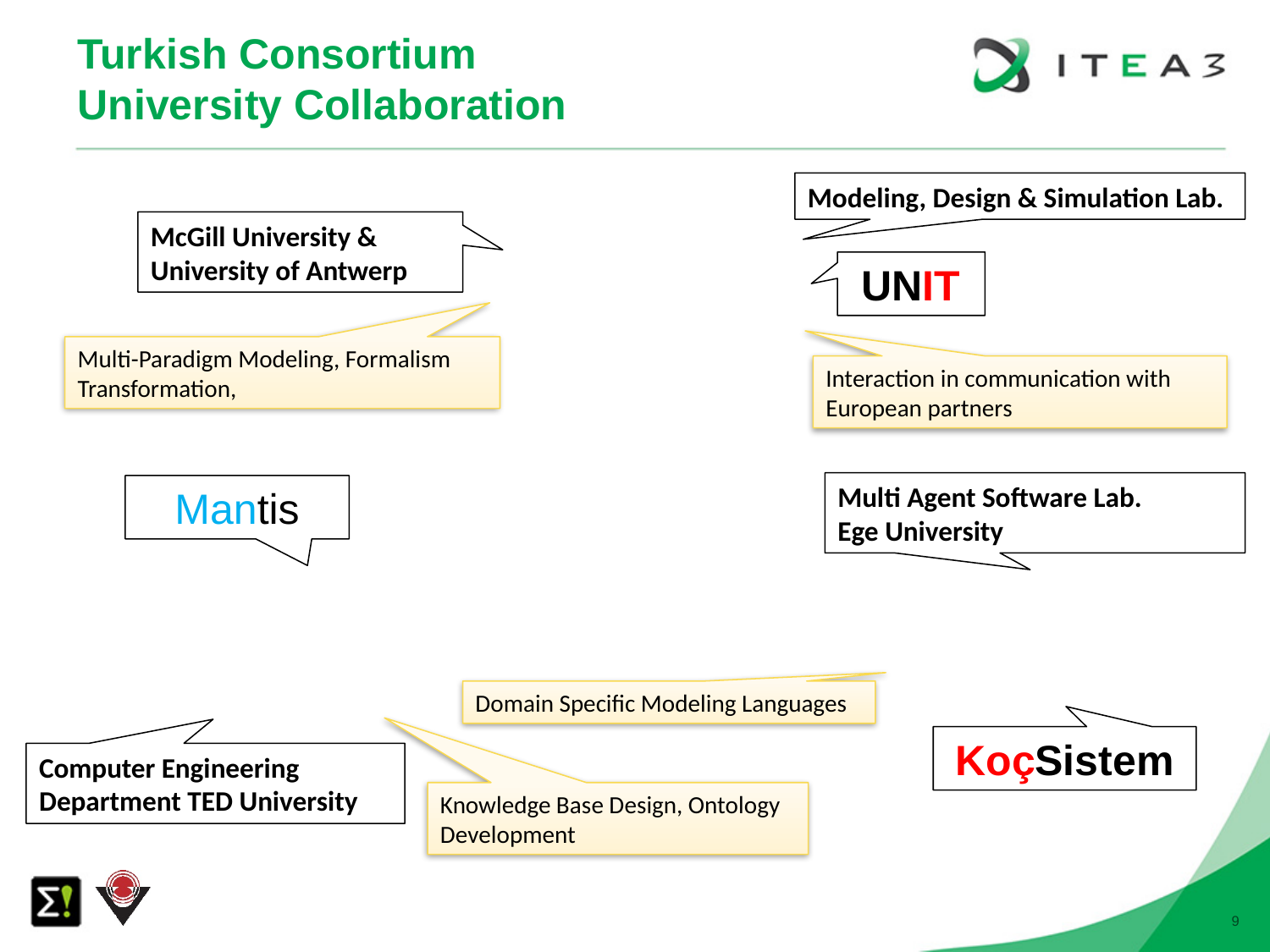

# Turkish Consortium University Collaboration
Modeling, Design & Simulation Lab.

McGill University & University of Antwerp
UNIT
Multi-Paradigm Modeling, Formalism Transformation,
Interaction in communication with European partners
Multi Agent Software Lab.
Ege University
Mantis
Domain Specific Modeling Languages
KoçSistem
Computer Engineering
Department TED University
Knowledge Base Design, Ontology Development